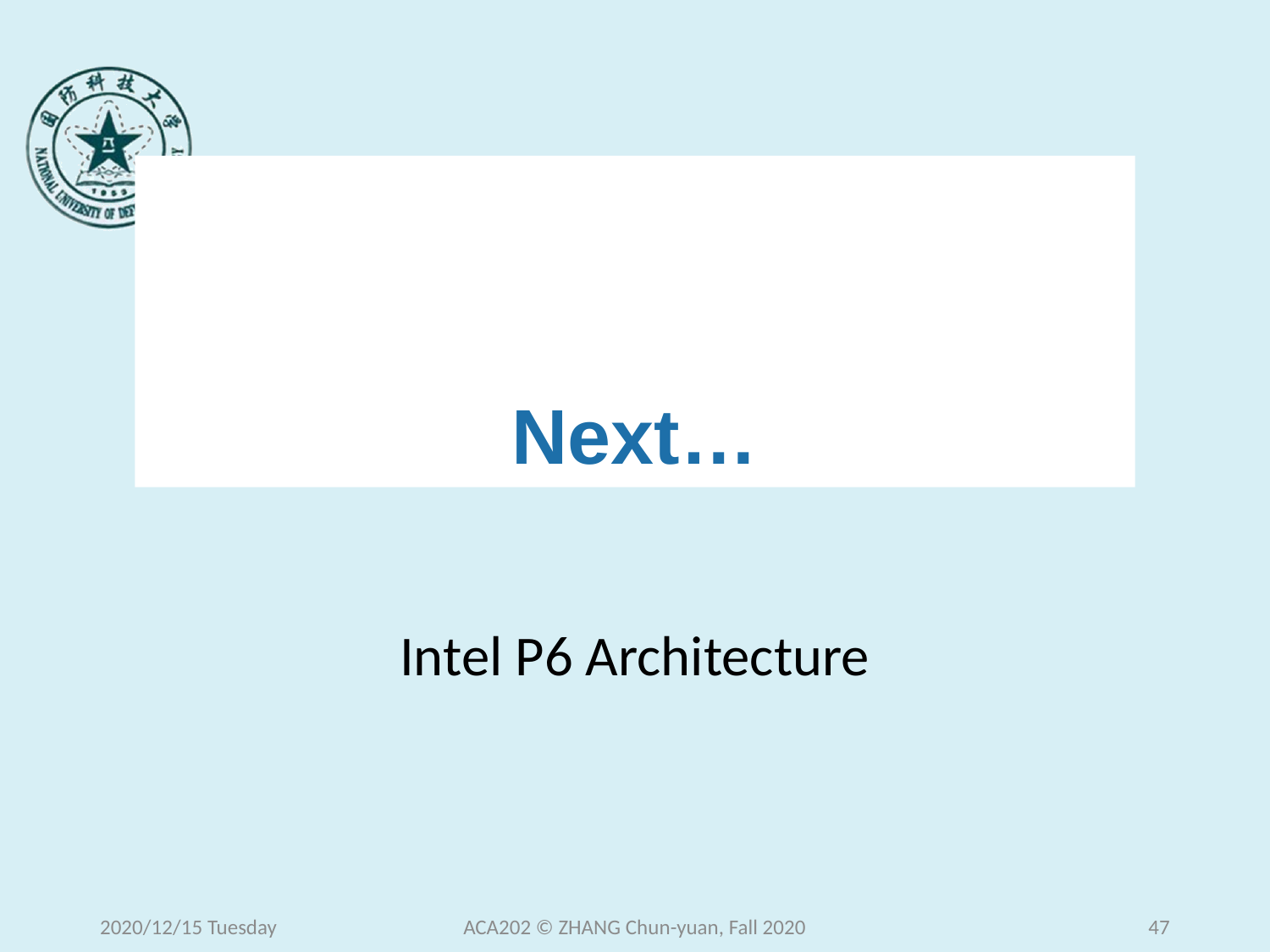

# Next…

Intel P6 Architecture
2020/12/15 Tuesday
ACA202 © ZHANG Chun-yuan, Fall 2020
47